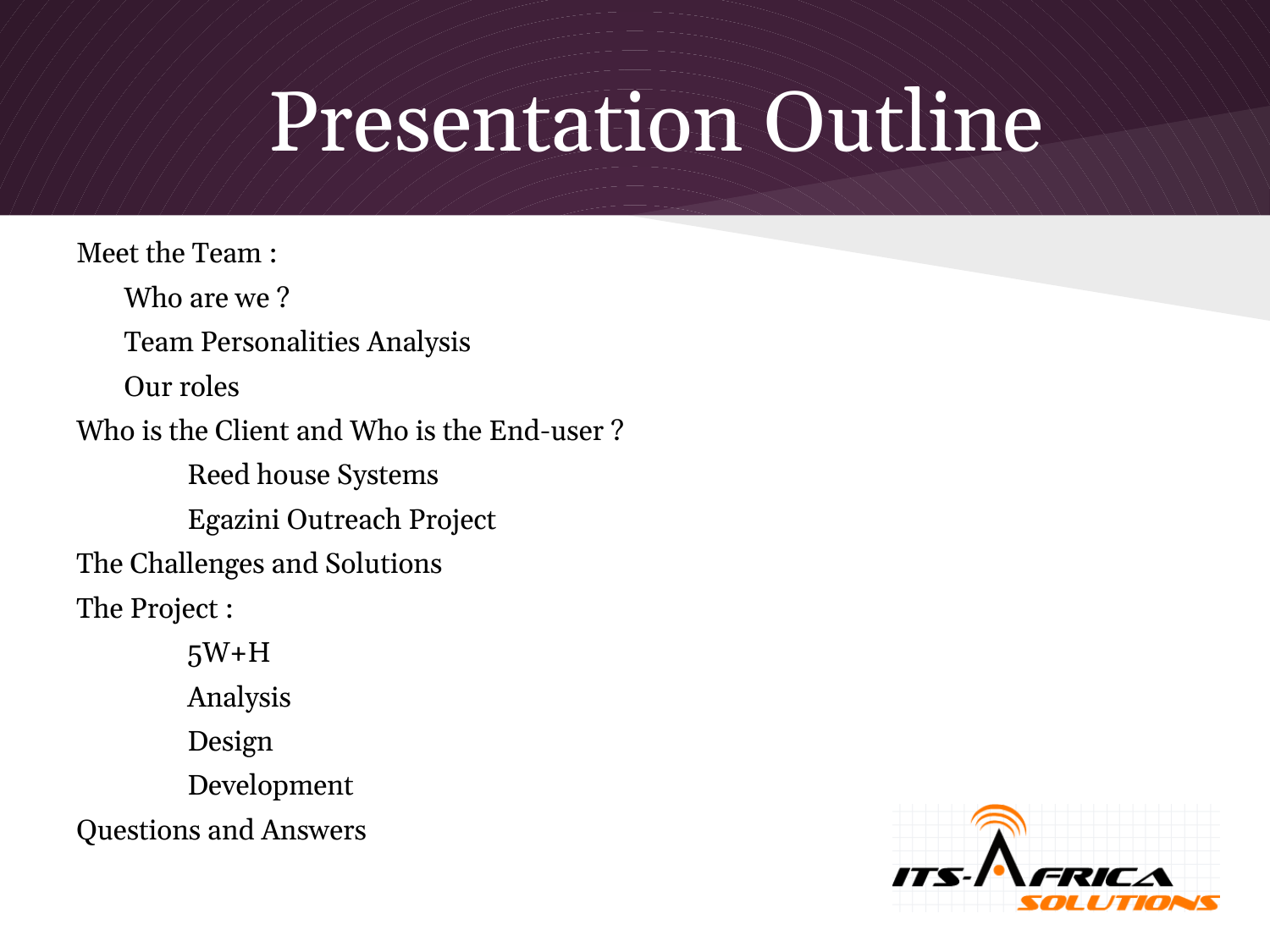

# Presentation Outline
Meet the Team :
	Who are we ?
	Team Personalities Analysis
	Our roles
Who is the Client and Who is the End-user ?
Reed house Systems
Egazini Outreach Project
The Challenges and Solutions
The Project :
5W+H
Analysis
Design
Development
Questions and Answers